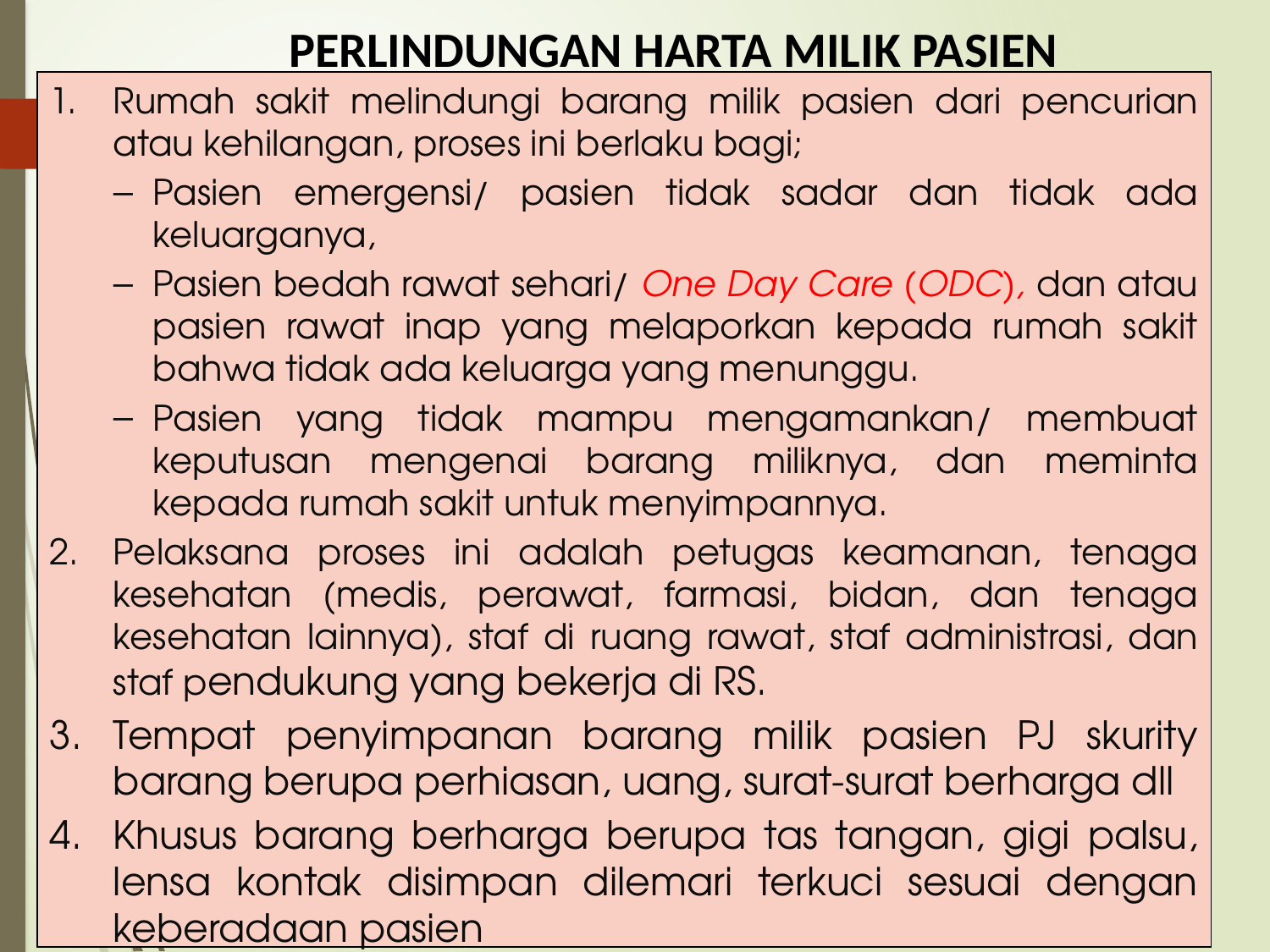

# PERLINDUNGAN HARTA MILIK PASIEN
Rumah sakit melindungi barang milik pasien dari pencurian atau kehilangan, proses ini berlaku bagi;
Pasien emergensi/ pasien tidak sadar dan tidak ada keluarganya,
Pasien bedah rawat sehari/ One Day Care (ODC), dan atau pasien rawat inap yang melaporkan kepada rumah sakit bahwa tidak ada keluarga yang menunggu.
Pasien yang tidak mampu mengamankan/ membuat keputusan mengenai barang miliknya, dan meminta kepada rumah sakit untuk menyimpannya.
Pelaksana proses ini adalah petugas keamanan, tenaga kesehatan (medis, perawat, farmasi, bidan, dan tenaga kesehatan lainnya), staf di ruang rawat, staf administrasi, dan staf pendukung yang bekerja di RS.
Tempat penyimpanan barang milik pasien PJ skurity barang berupa perhiasan, uang, surat-surat berharga dll
Khusus barang berharga berupa tas tangan, gigi palsu, lensa kontak disimpan dilemari terkuci sesuai dengan keberadaan pasien